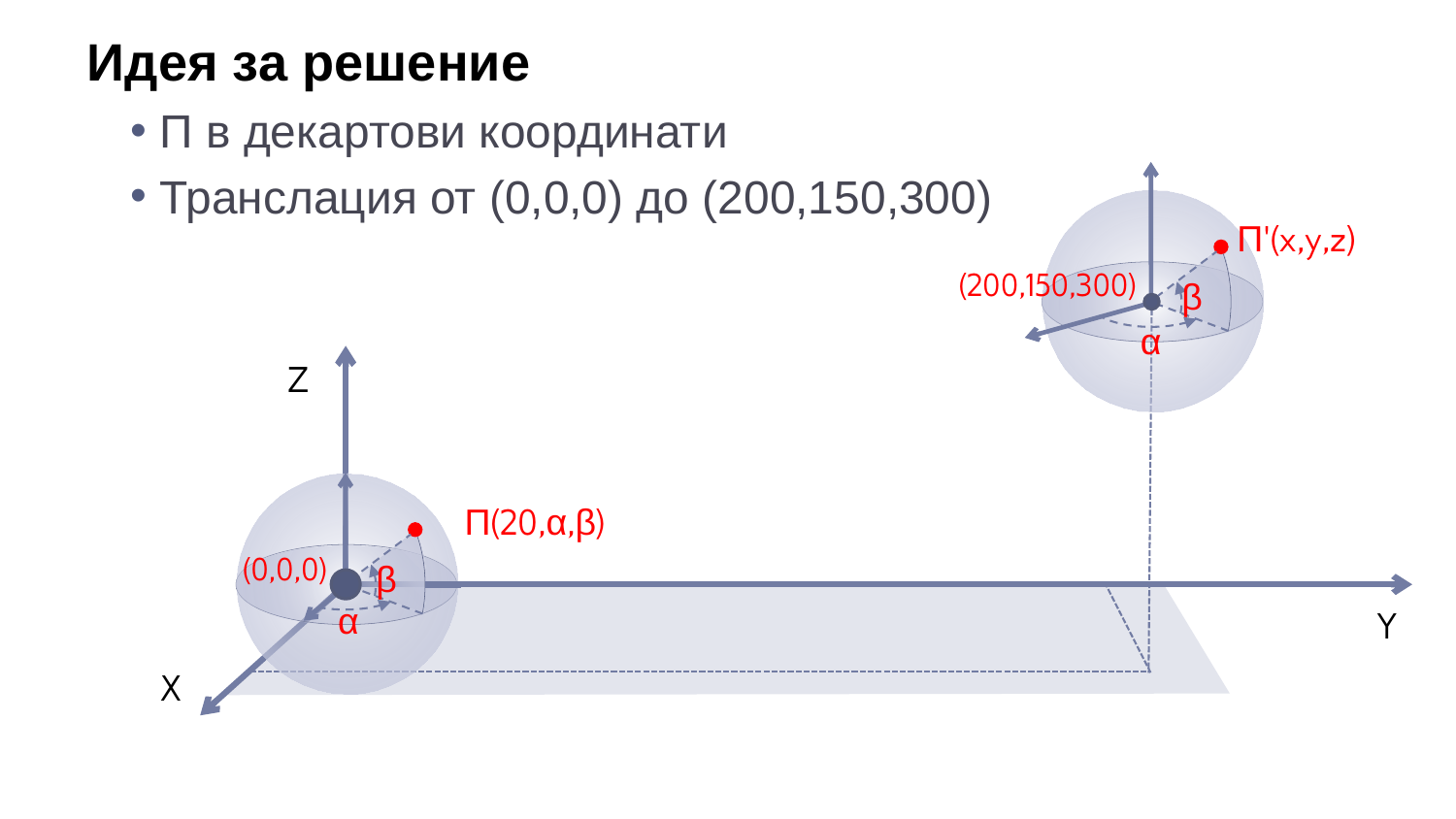

Идея за решение
П в декартови координати
Транслация от (0,0,0) до (200,150,300)

П'(x,y,z)

(200,150,300)

β

α
Z

П(20,α,β)

β

α
(0,0,0)

Y
X